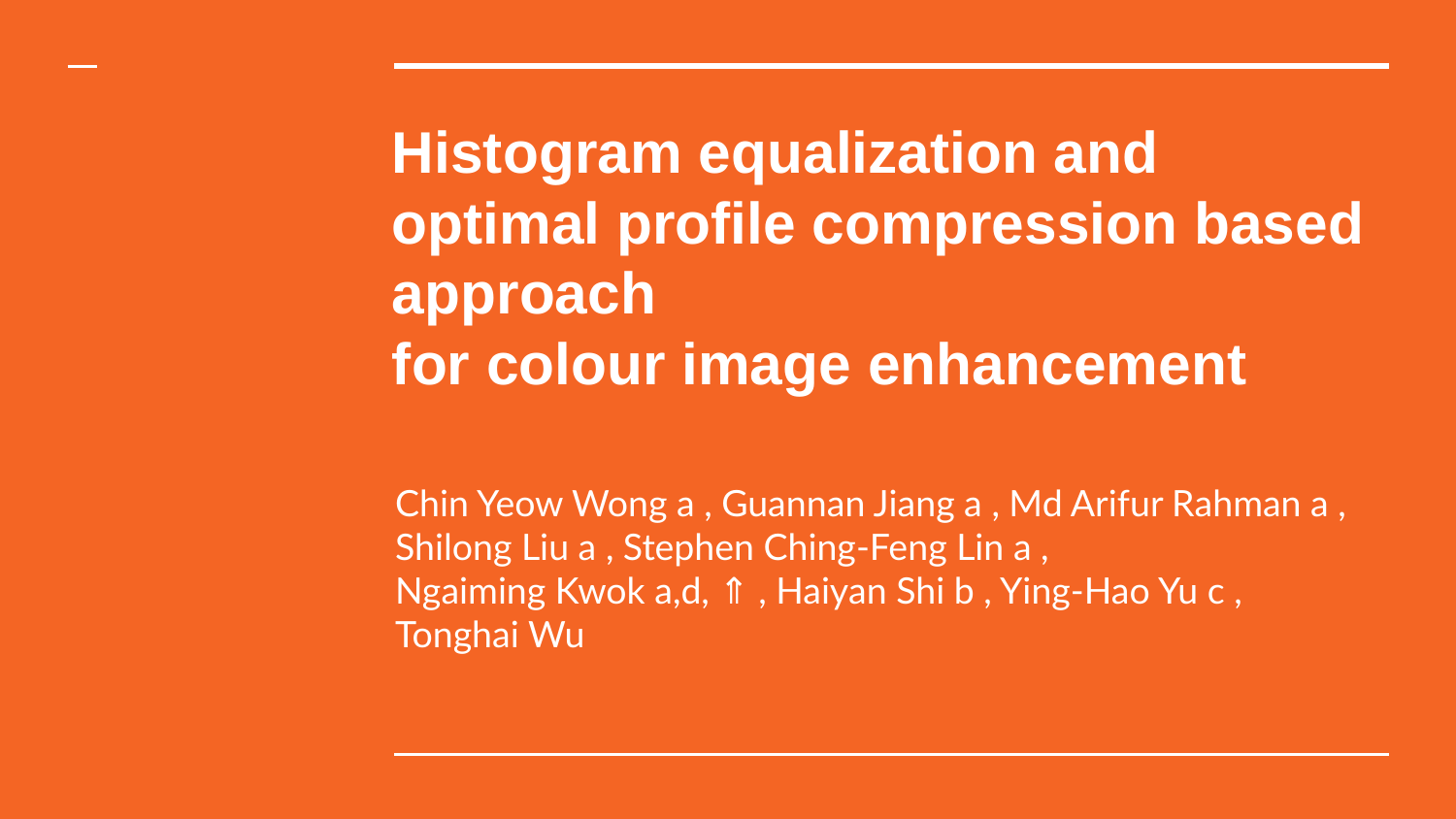

# Histogram equalization and optimal profile compression based approach
for colour image enhancement

Chin Yeow Wong a , Guannan Jiang a , Md Arifur Rahman a , Shilong Liu a , Stephen Ching-Feng Lin a ,
Ngaiming Kwok a,d, ⇑ , Haiyan Shi b , Ying-Hao Yu c , Tonghai Wu